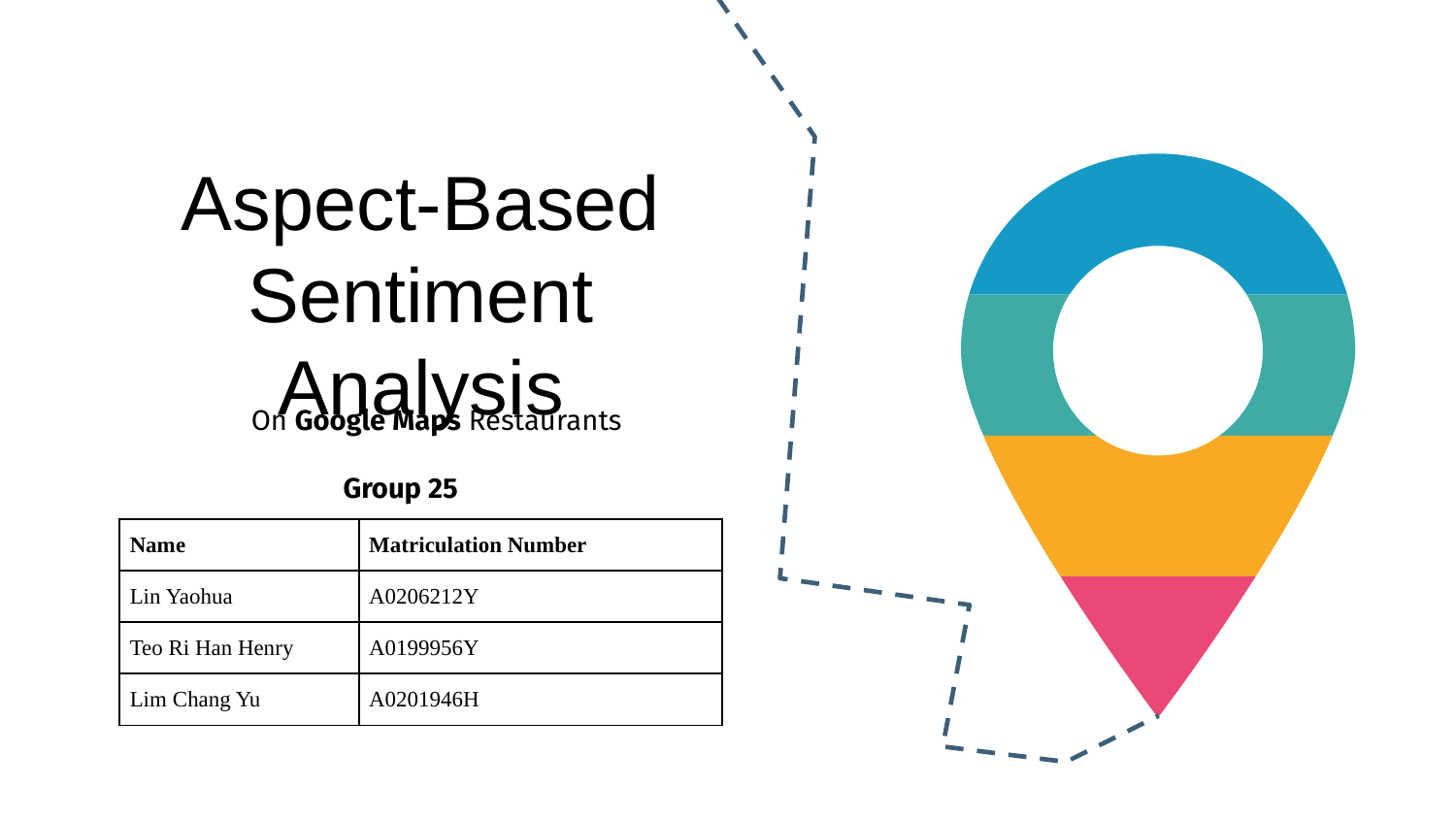

# Aspect-Based Sentiment Analysis
On Google Maps Restaurants
Group 25
| Name | Matriculation Number |
| --- | --- |
| Lin Yaohua | A0206212Y |
| Teo Ri Han Henry | A0199956Y |
| Lim Chang Yu | A0201946H |